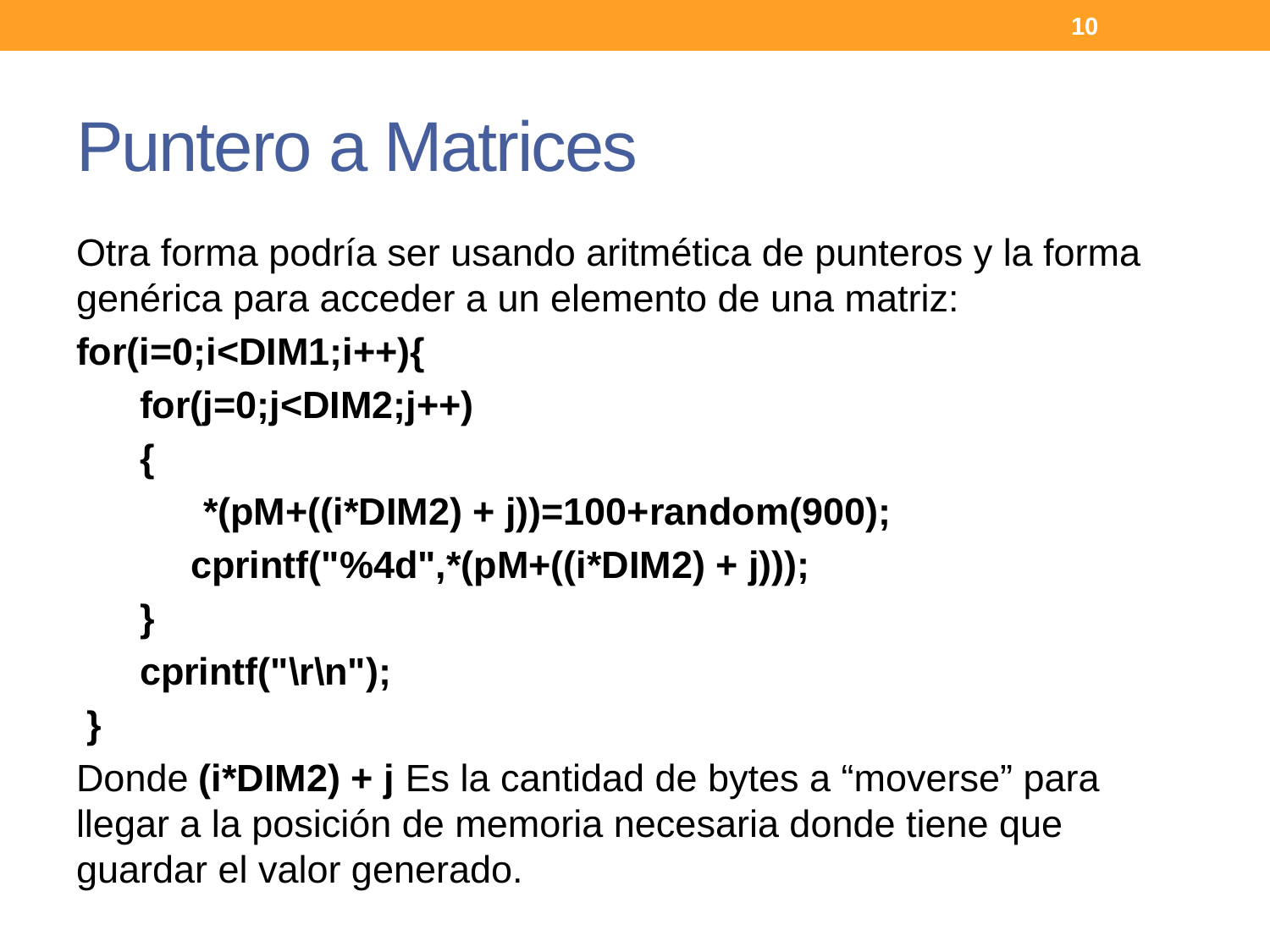

10
# Puntero a Matrices
Otra forma podría ser usando aritmética de punteros y la forma genérica para acceder a un elemento de una matriz:
for(i=0;i<DIM1;i++){
      for(j=0;j<DIM2;j++)
      {
     *(pM+((i*DIM2) + j))=100+random(900);
	cprintf("%4d",*(pM+((i*DIM2) + j)));
      }
      cprintf("\r\n");
 }
Donde (i*DIM2) + j Es la cantidad de bytes a “moverse” para llegar a la posición de memoria necesaria donde tiene que guardar el valor generado.